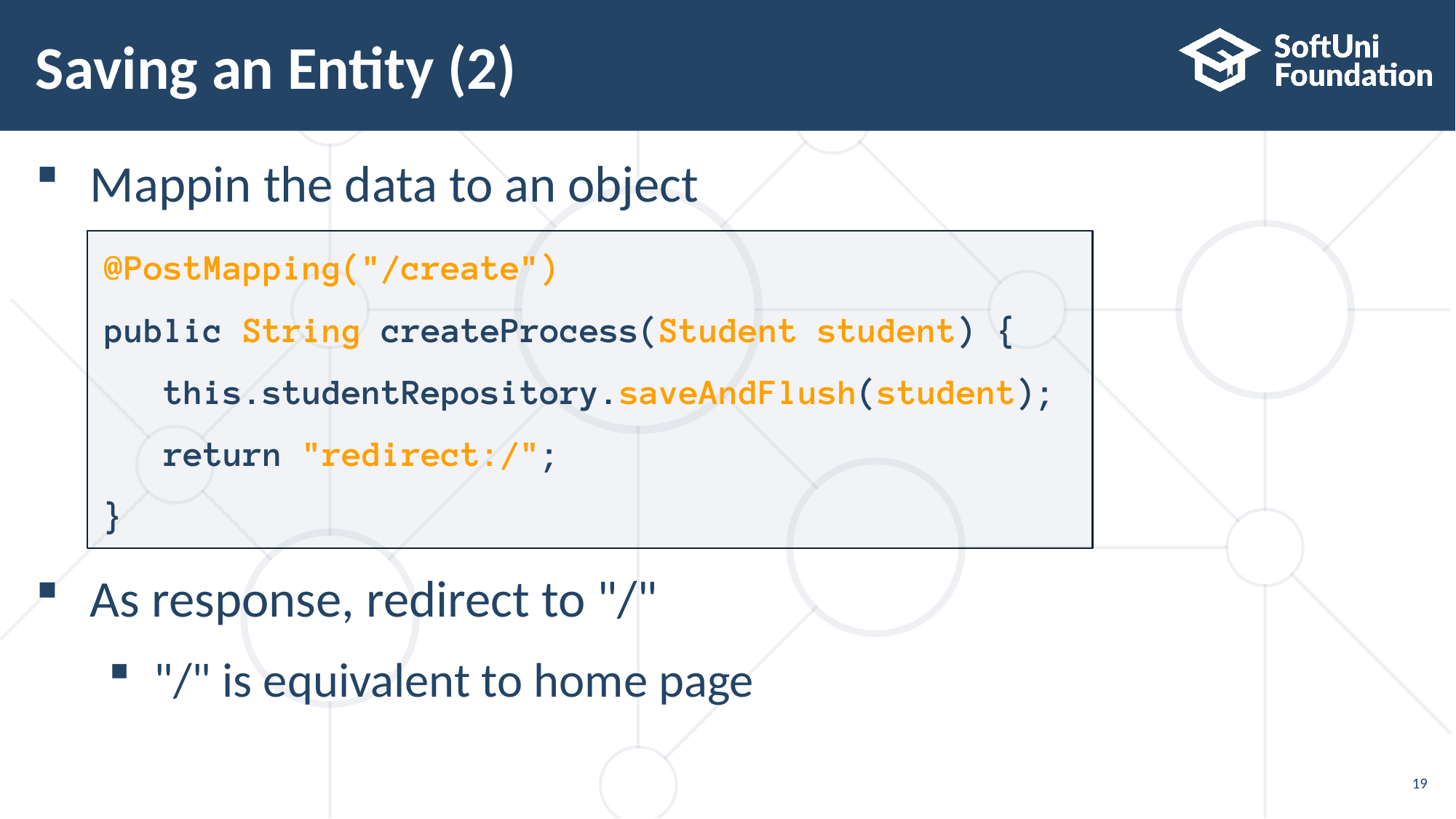

# Saving an Entity (2)
Mappin the data to an object

As response, redirect to "/"
"/" is equivalent to home page
@PostMapping("/create")
public String createProcess(Student student) {
   this.studentRepository.saveAndFlush(student);
   return "redirect:/";
}
19